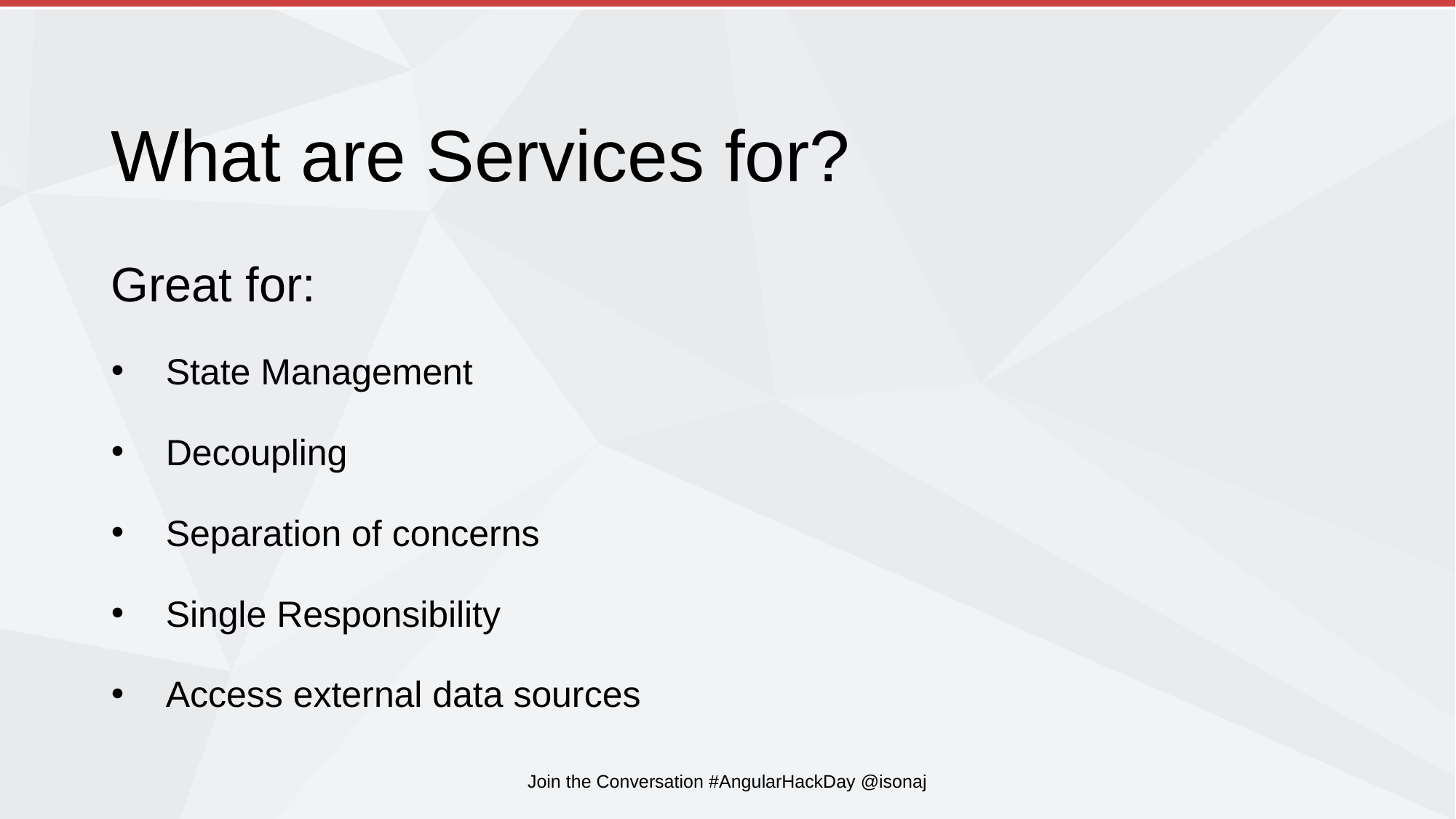

# What are Services for?
Great for:
State Management
Decoupling
Separation of concerns
Single Responsibility
Access external data sources
Join the Conversation #AngularHackDay @isonaj